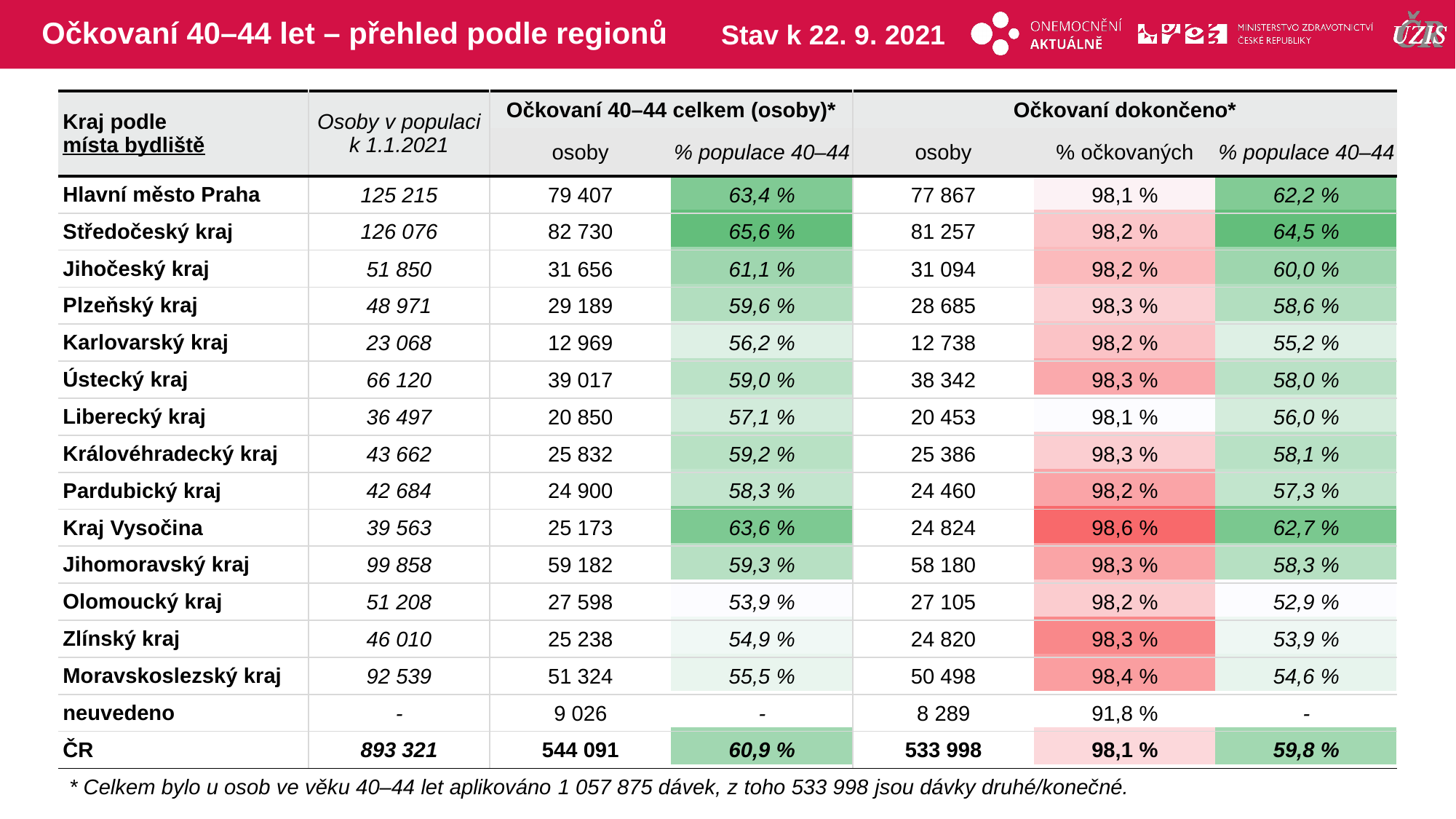

# Očkovaní 40–44 let – přehled podle regionů
Stav k 22. 9. 2021
| Kraj podle místa bydliště | Osoby v populaci k 1.1.2021 | Očkovaní 40–44 celkem (osoby)\* |  | Očkovaní dokončeno\* |  |  |
| --- | --- | --- | --- | --- | --- | --- |
|  |  | osoby | % populace 40–44 | osoby | % očkovaných | % populace 40–44 |
| Hlavní město Praha | 125 215 | 79 407 | 63,4 % | 77 867 | 98,1 % | 62,2 % |
| Středočeský kraj | 126 076 | 82 730 | 65,6 % | 81 257 | 98,2 % | 64,5 % |
| Jihočeský kraj | 51 850 | 31 656 | 61,1 % | 31 094 | 98,2 % | 60,0 % |
| Plzeňský kraj | 48 971 | 29 189 | 59,6 % | 28 685 | 98,3 % | 58,6 % |
| Karlovarský kraj | 23 068 | 12 969 | 56,2 % | 12 738 | 98,2 % | 55,2 % |
| Ústecký kraj | 66 120 | 39 017 | 59,0 % | 38 342 | 98,3 % | 58,0 % |
| Liberecký kraj | 36 497 | 20 850 | 57,1 % | 20 453 | 98,1 % | 56,0 % |
| Královéhradecký kraj | 43 662 | 25 832 | 59,2 % | 25 386 | 98,3 % | 58,1 % |
| Pardubický kraj | 42 684 | 24 900 | 58,3 % | 24 460 | 98,2 % | 57,3 % |
| Kraj Vysočina | 39 563 | 25 173 | 63,6 % | 24 824 | 98,6 % | 62,7 % |
| Jihomoravský kraj | 99 858 | 59 182 | 59,3 % | 58 180 | 98,3 % | 58,3 % |
| Olomoucký kraj | 51 208 | 27 598 | 53,9 % | 27 105 | 98,2 % | 52,9 % |
| Zlínský kraj | 46 010 | 25 238 | 54,9 % | 24 820 | 98,3 % | 53,9 % |
| Moravskoslezský kraj | 92 539 | 51 324 | 55,5 % | 50 498 | 98,4 % | 54,6 % |
| neuvedeno | - | 9 026 | - | 8 289 | 91,8 % | - |
| ČR | 893 321 | 544 091 | 60,9 % | 533 998 | 98,1 % | 59,8 % |
|  |  |  |  |  |  |
| --- | --- | --- | --- | --- | --- |
|  |  |  |  |  |  |
|  |  |  |  |  |  |
|  |  |  |  |  |  |
|  |  |  |  |  |  |
|  |  |  |  |  |  |
|  |  |  |  |  |  |
|  |  |  |  |  |  |
|  |  |  |  |  |  |
|  |  |  |  |  |  |
|  |  |  |  |  |  |
|  |  |  |  |  |  |
|  |  |  |  |  |  |
|  |  |  |  |  |  |
|  |  |  |  |  |  |
|  |  |  |  |  |  |
* Celkem bylo u osob ve věku 40–44 let aplikováno 1 057 875 dávek, z toho 533 998 jsou dávky druhé/konečné.